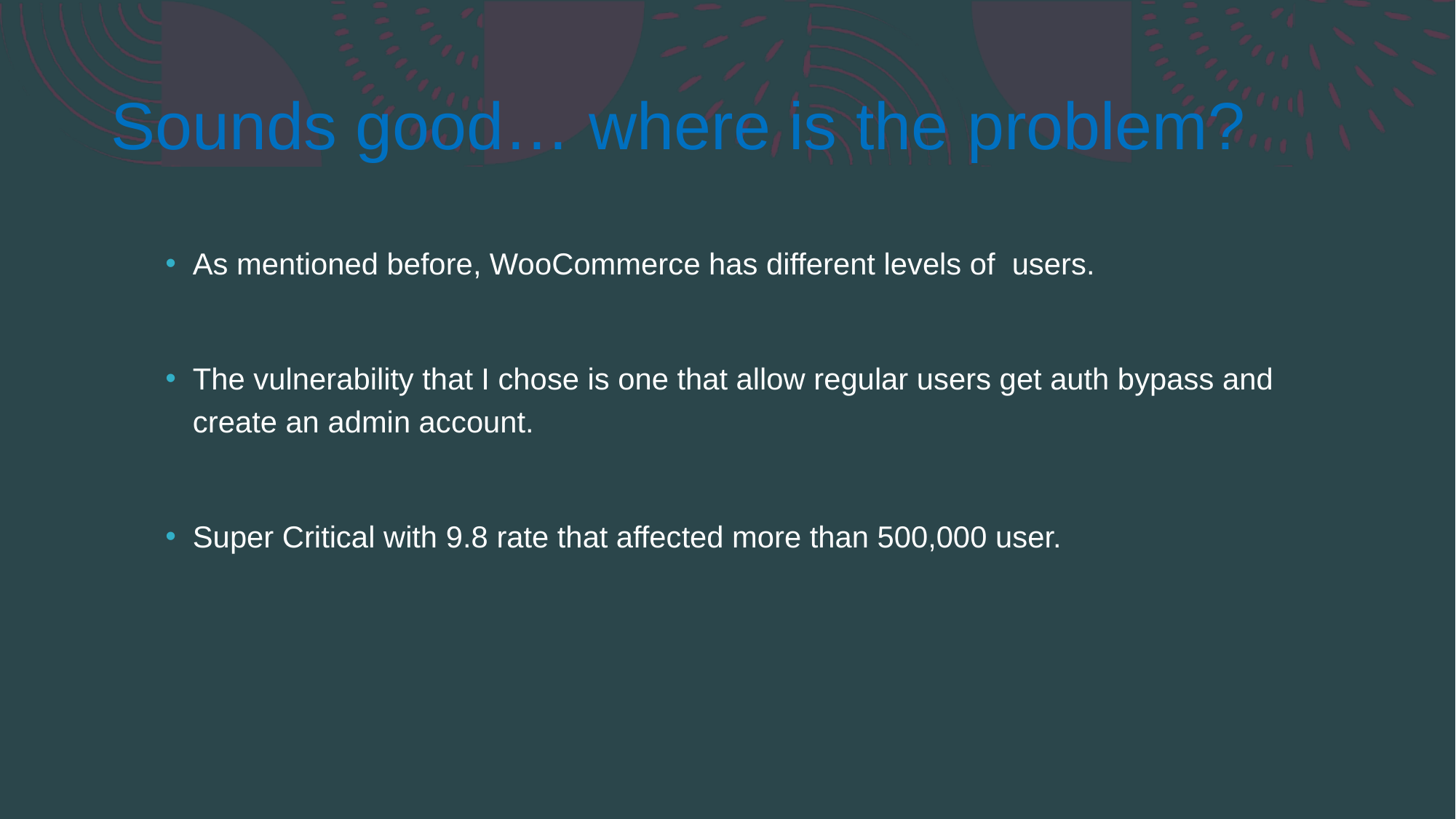

# Sounds good… where is the problem?
As mentioned before, WooCommerce has different levels of  users.

The vulnerability that I chose is one that allow regular users get auth bypass and create an admin account.

Super Critical with 9.8 rate that affected more than 500,000 user.